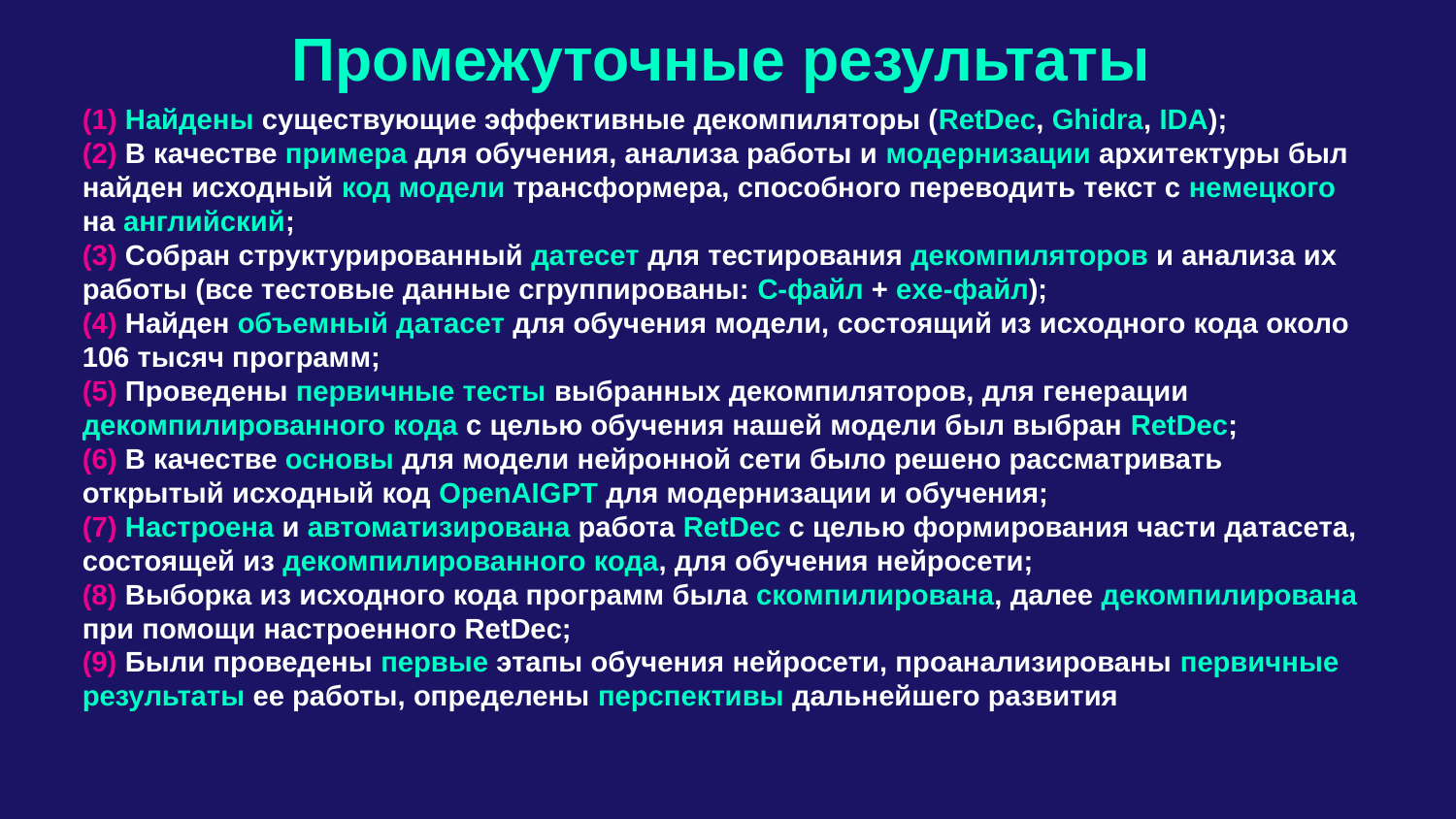

Промежуточные результаты
(1) Найдены существующие эффективные декомпиляторы (RetDec, Ghidra, IDA);
(2) В качестве примера для обучения, анализа работы и модернизации архитектуры был найден исходный код модели трансформера, способного переводить текст с немецкого на английский;
(3) Собран структурированный датесет для тестирования декомпиляторов и анализа их работы (все тестовые данные сгруппированы: C-файл + exe-файл);
(4) Найден объемный датасет для обучения модели, состоящий из исходного кода около 106 тысяч программ;
(5) Проведены первичные тесты выбранных декомпиляторов, для генерации декомпилированного кода с целью обучения нашей модели был выбран RetDec;
(6) В качестве основы для модели нейронной сети было решено рассматривать открытый исходный код OpenAIGPT для модернизации и обучения;
(7) Настроена и автоматизирована работа RetDec с целью формирования части датасета, состоящей из декомпилированного кода, для обучения нейросети;
(8) Выборка из исходного кода программ была скомпилирована, далее декомпилирована при помощи настроенного RetDec;
(9) Были проведены первые этапы обучения нейросети, проанализированы первичные результаты ее работы, определены перспективы дальнейшего развития